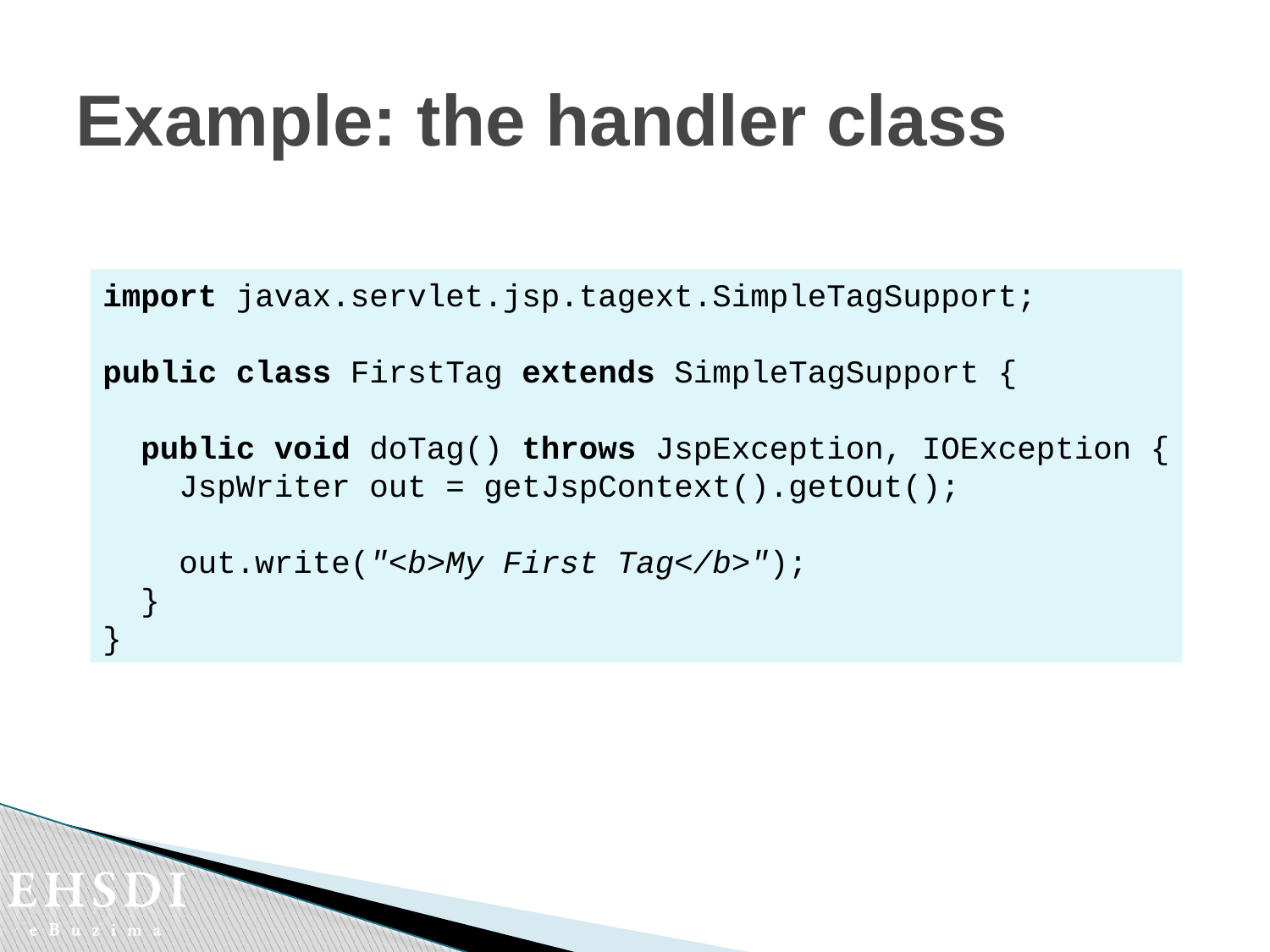

# Example: the handler class
import javax.servlet.jsp.tagext.SimpleTagSupport;

public class FirstTag extends SimpleTagSupport {

  public void doTag() throws JspException, IOException {
    JspWriter out = getJspContext().getOut();

    out.write("<b>My First Tag</b>");
  }
}